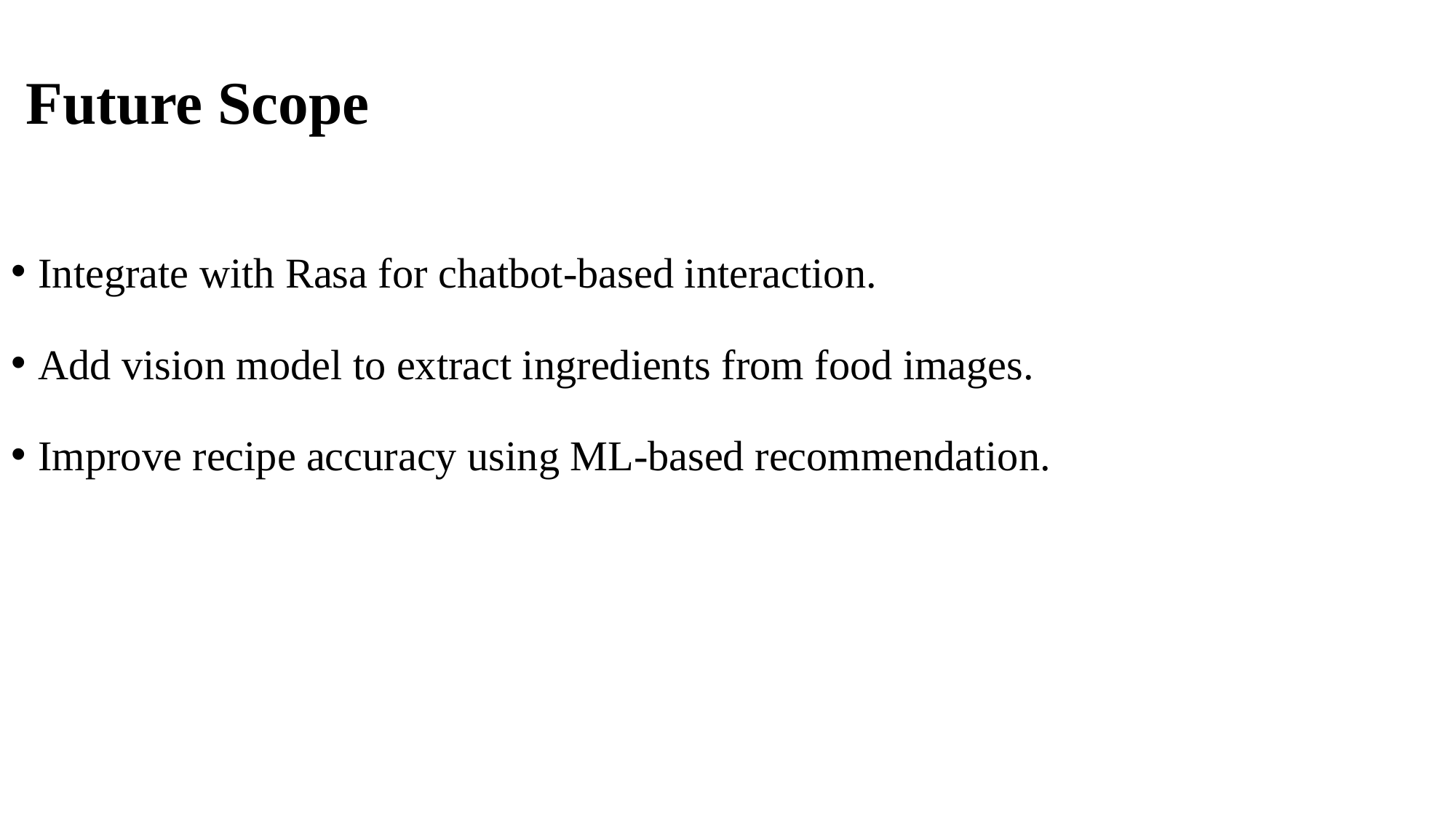

Future Scope

Integrate with Rasa for chatbot-based interaction.
Add vision model to extract ingredients from food images.
Improve recipe accuracy using ML-based recommendation.